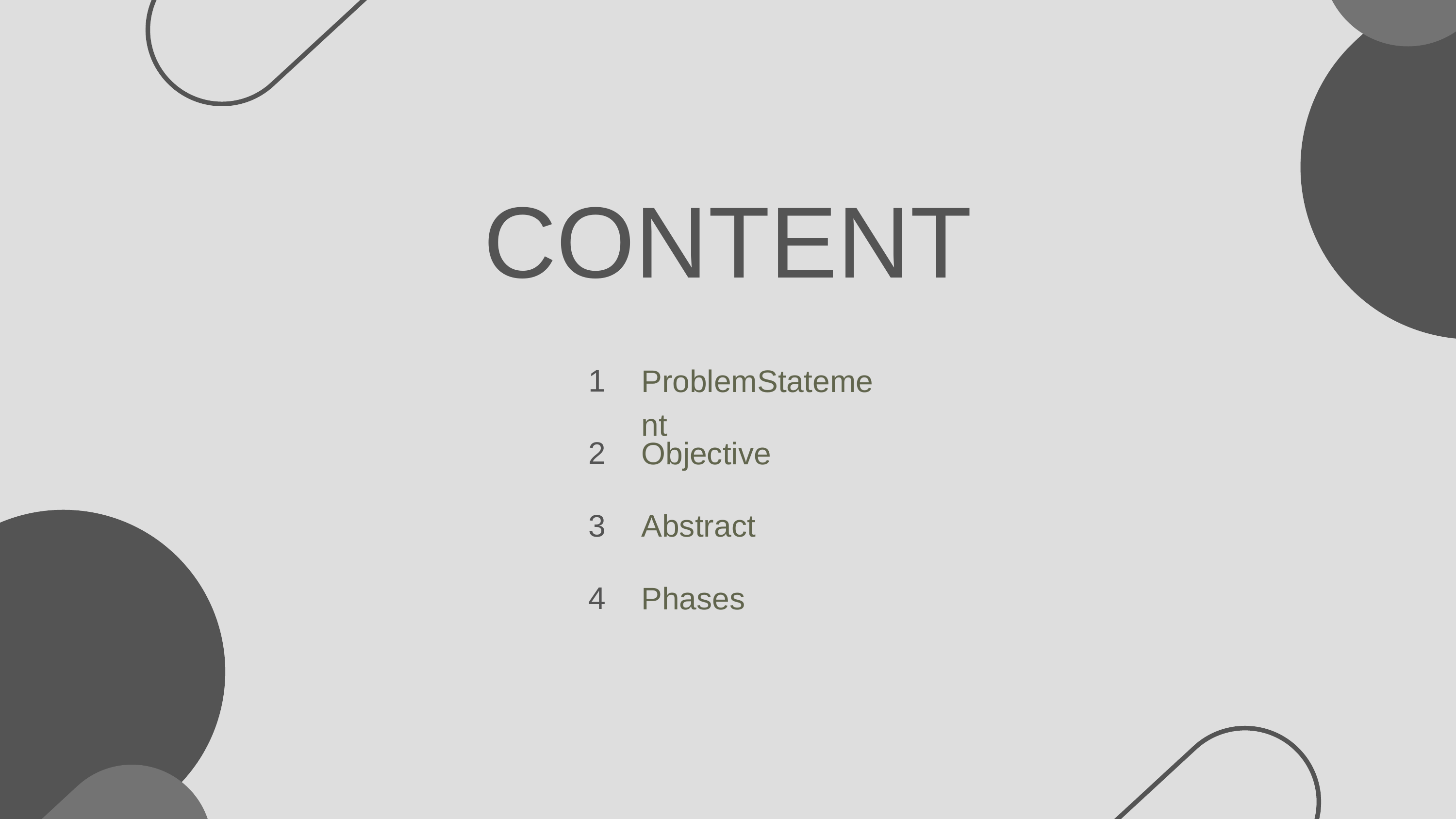

CONTENT
ProblemStatement
1
Objective
2
Abstract
3
Phases
4